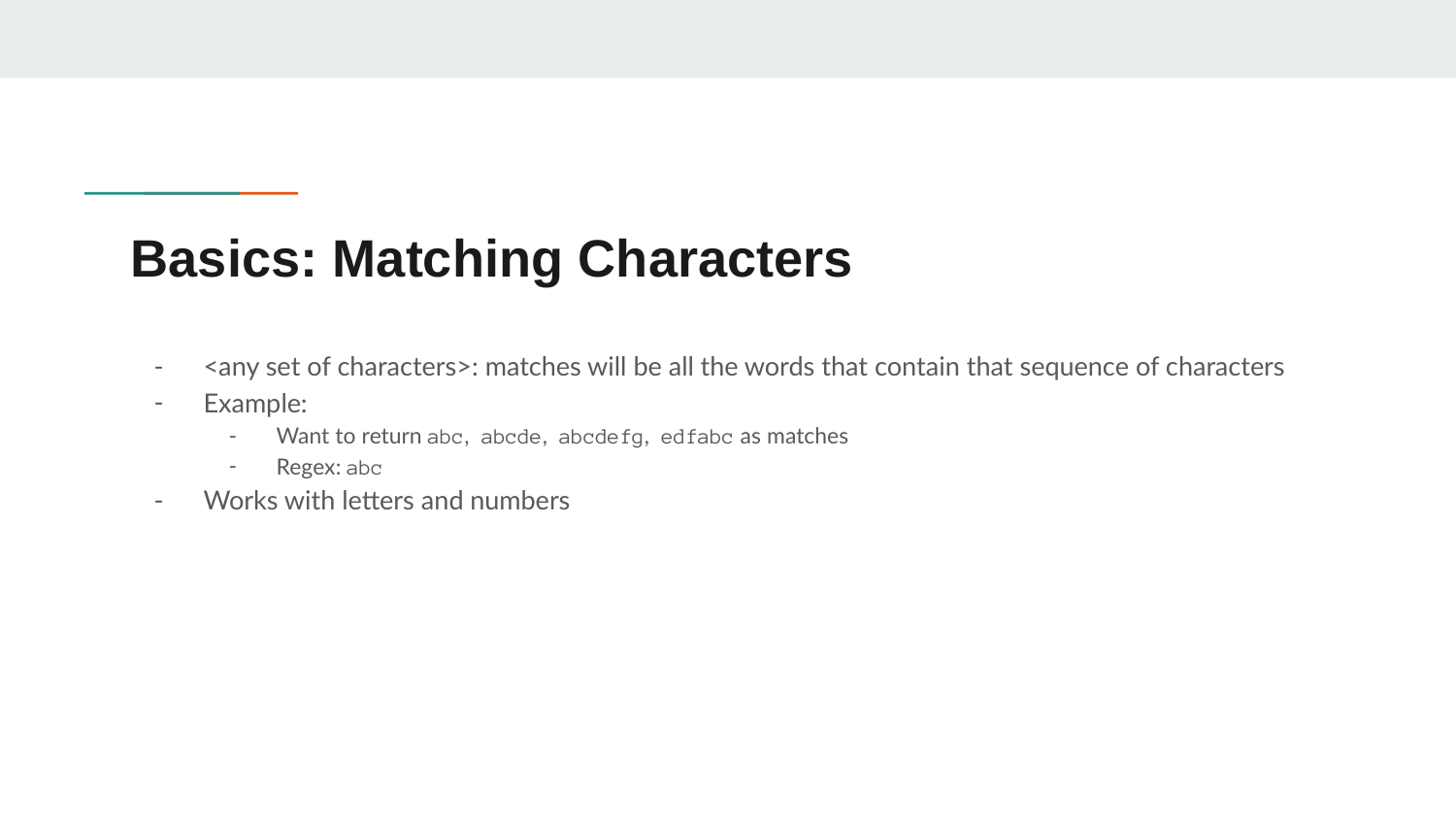

# Basics: Matching Characters
<any set of characters>: matches will be all the words that contain that sequence of characters
Example:
Want to return abc, abcde, abcdefg, edfabc as matches
Regex: abc
Works with letters and numbers